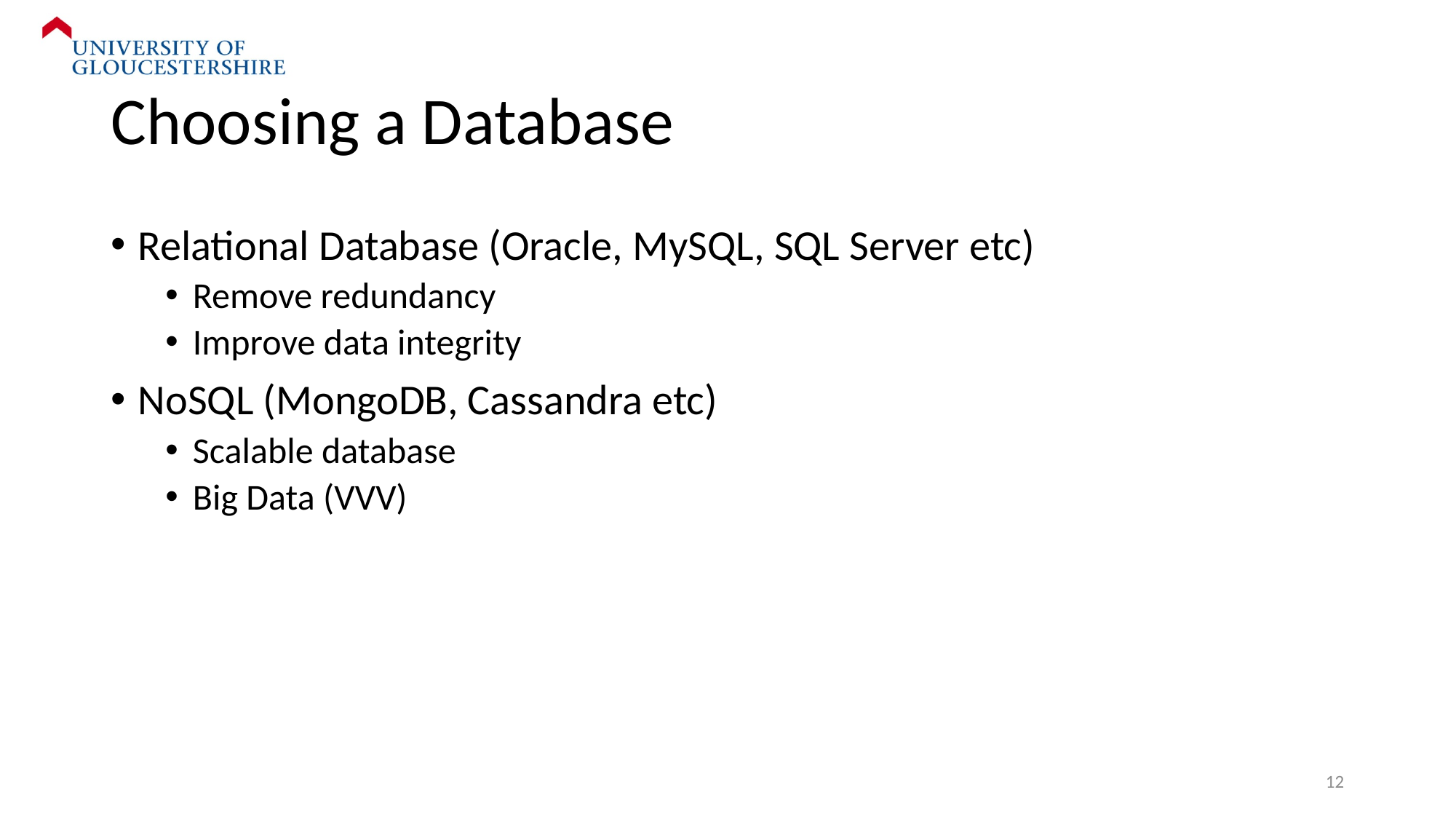

# Choosing a Database
Relational Database (Oracle, MySQL, SQL Server etc)
Remove redundancy
Improve data integrity
NoSQL (MongoDB, Cassandra etc)
Scalable database
Big Data (VVV)

12